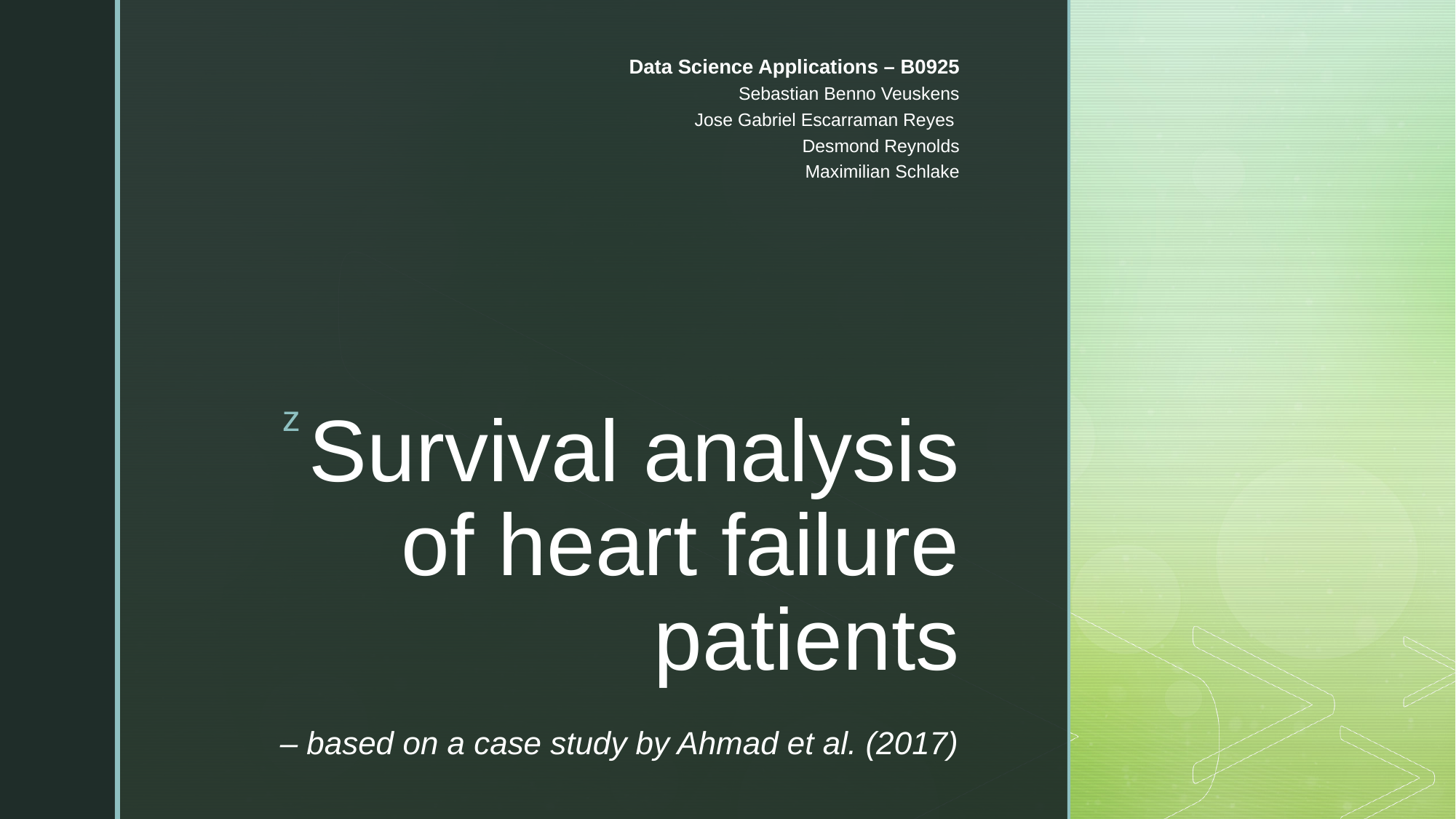

Data Science Applications – B0925
Sebastian Benno Veuskens
Jose Gabriel Escarraman Reyes
Desmond Reynolds
 Maximilian Schlake
# Survival analysis of heart failure patients – based on a case study by Ahmad et al. (2017)